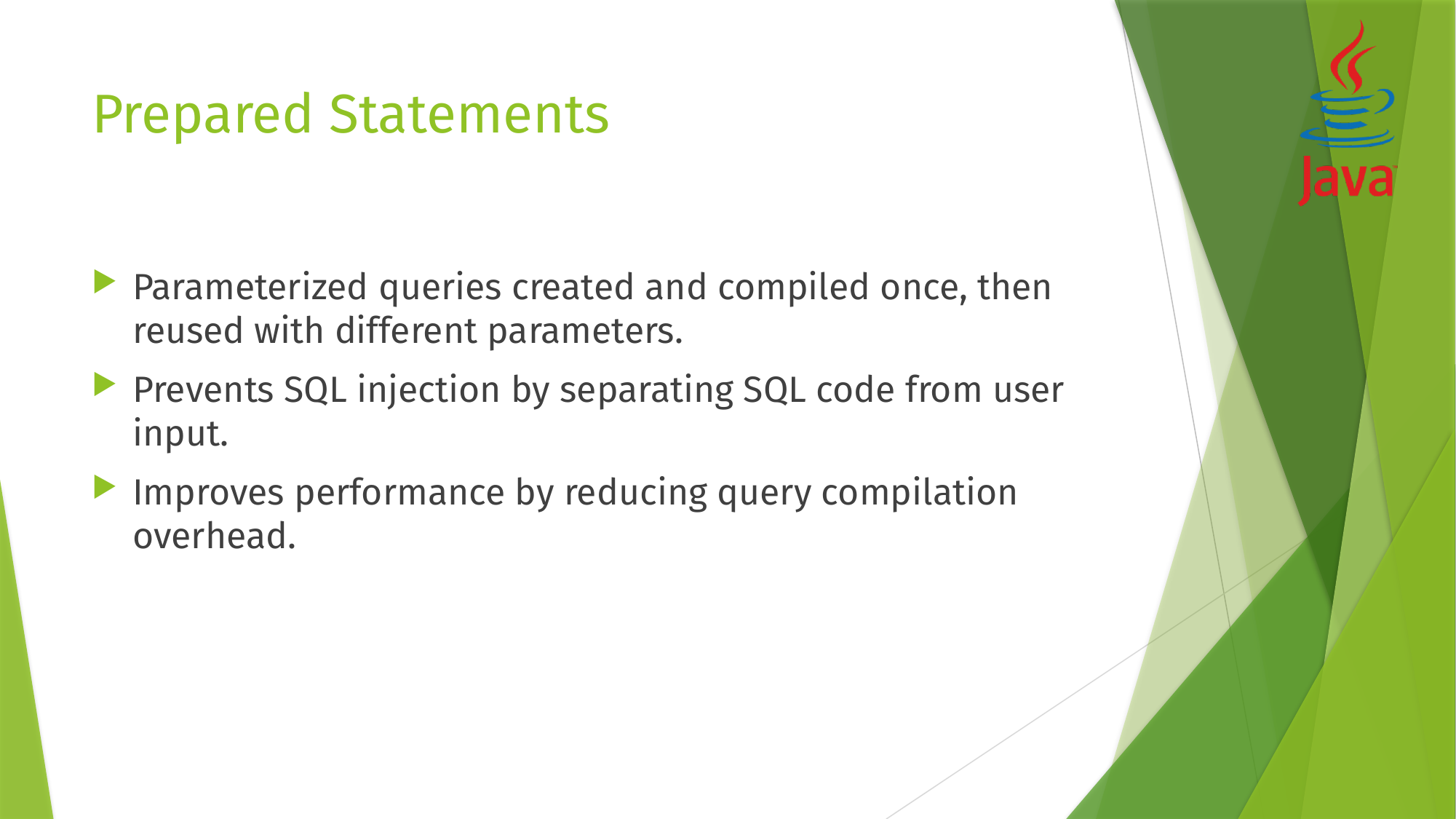

# Prepared Statements
Parameterized queries created and compiled once, then reused with different parameters.
Prevents SQL injection by separating SQL code from user input.
Improves performance by reducing query compilation overhead.